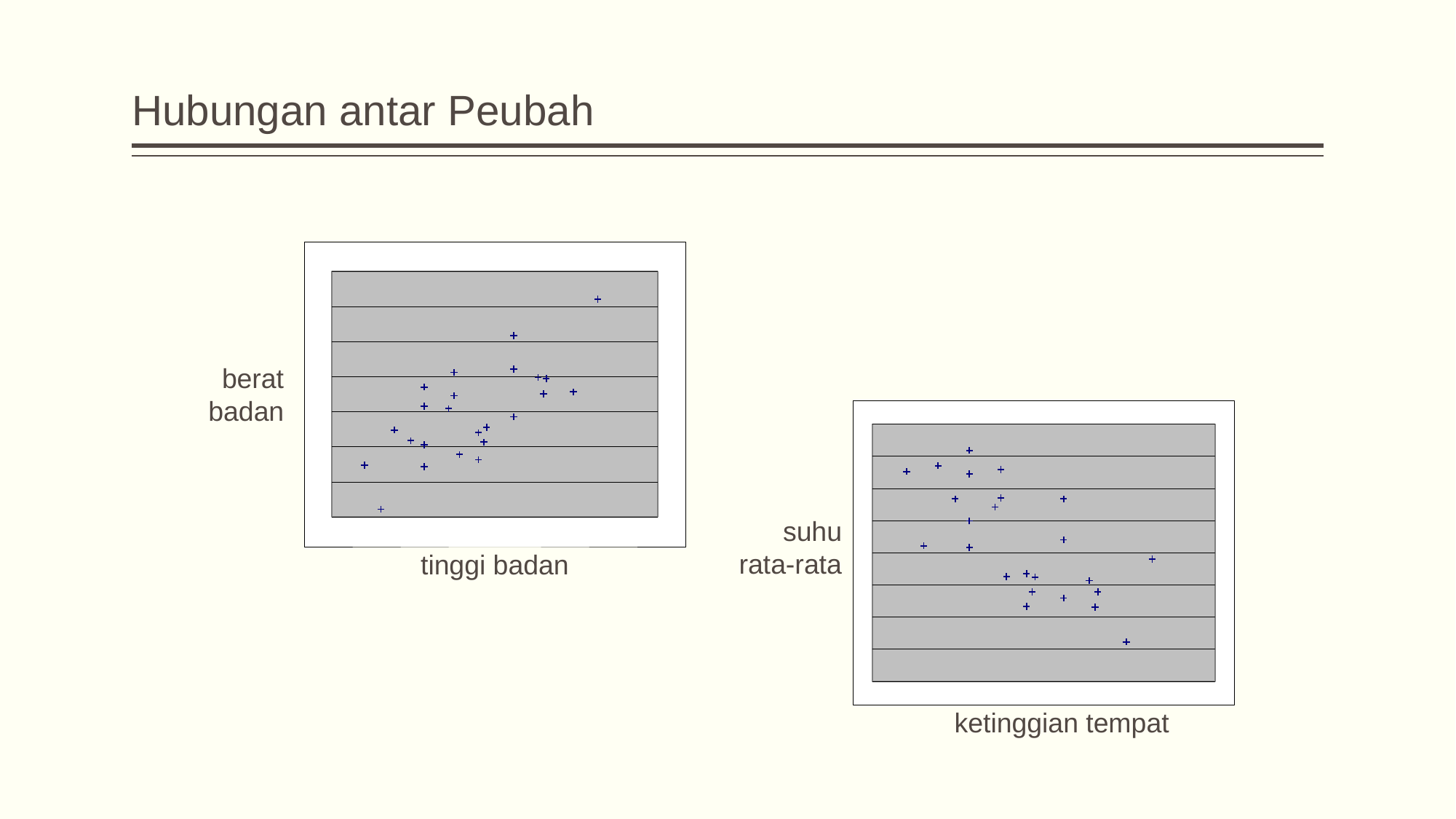

# Hubungan antar Peubah

### Chart

| Category |  |
|---|---|
berat
badan

### Chart

| Category |  |
|---|---|
suhu rata-rata
tinggi badan
ketinggian tempat